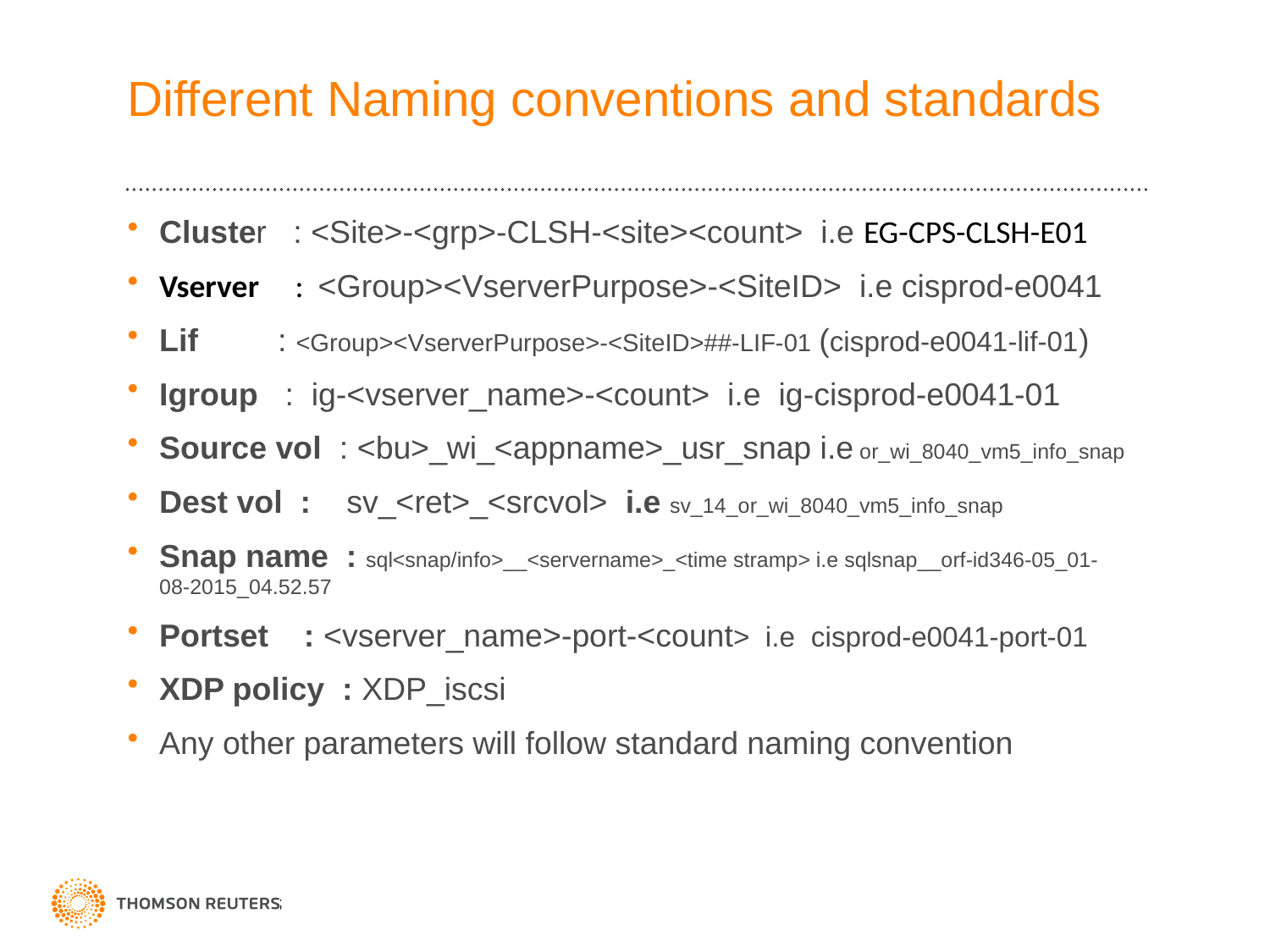

# Different Naming conventions and standards
Cluster   : <Site>-<grp>-CLSH-<site><count>  i.e EG-CPS-CLSH-E01
Vserver     :  <Group><VserverPurpose>-<SiteID>  i.e cisprod-e0041
Lif         : <Group><VserverPurpose>-<SiteID>##-LIF-01 (cisprod-e0041-lif-01)
Igroup   :  ig-<vserver_name>-<count>  i.e  ig-cisprod-e0041-01
Source vol  : <bu>_wi_<appname>_usr_snap i.e or_wi_8040_vm5_info_snap
Dest vol  :    sv_<ret>_<srcvol>  i.e sv_14_or_wi_8040_vm5_info_snap
Snap name  : sql<snap/info>__<servername>_<time stramp> i.e sqlsnap__orf-id346-05_01-08-2015_04.52.57
Portset    : <vserver_name>-port-<count>  i.e  cisprod-e0041-port-01
XDP policy  : XDP_iscsi
Any other parameters will follow standard naming convention